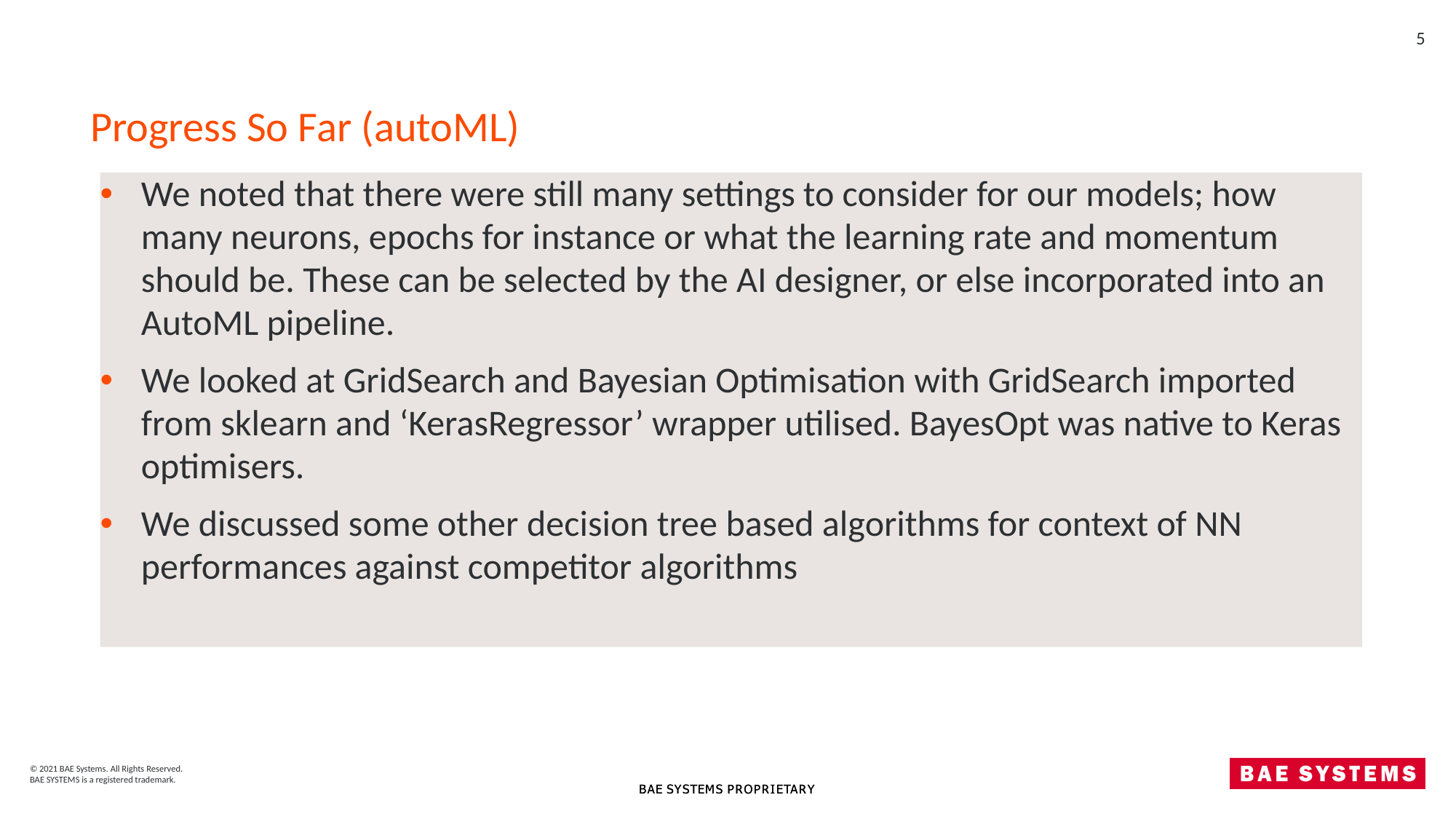

5
# Progress So Far (autoML)

We noted that there were still many settings to consider for our models; how many neurons, epochs for instance or what the learning rate and momentum should be. These can be selected by the AI designer, or else incorporated into an AutoML pipeline.
We looked at GridSearch and Bayesian Optimisation with GridSearch imported from sklearn and ‘KerasRegressor’ wrapper utilised. BayesOpt was native to Keras optimisers.
We discussed some other decision tree based algorithms for context of NN performances against competitor algorithms